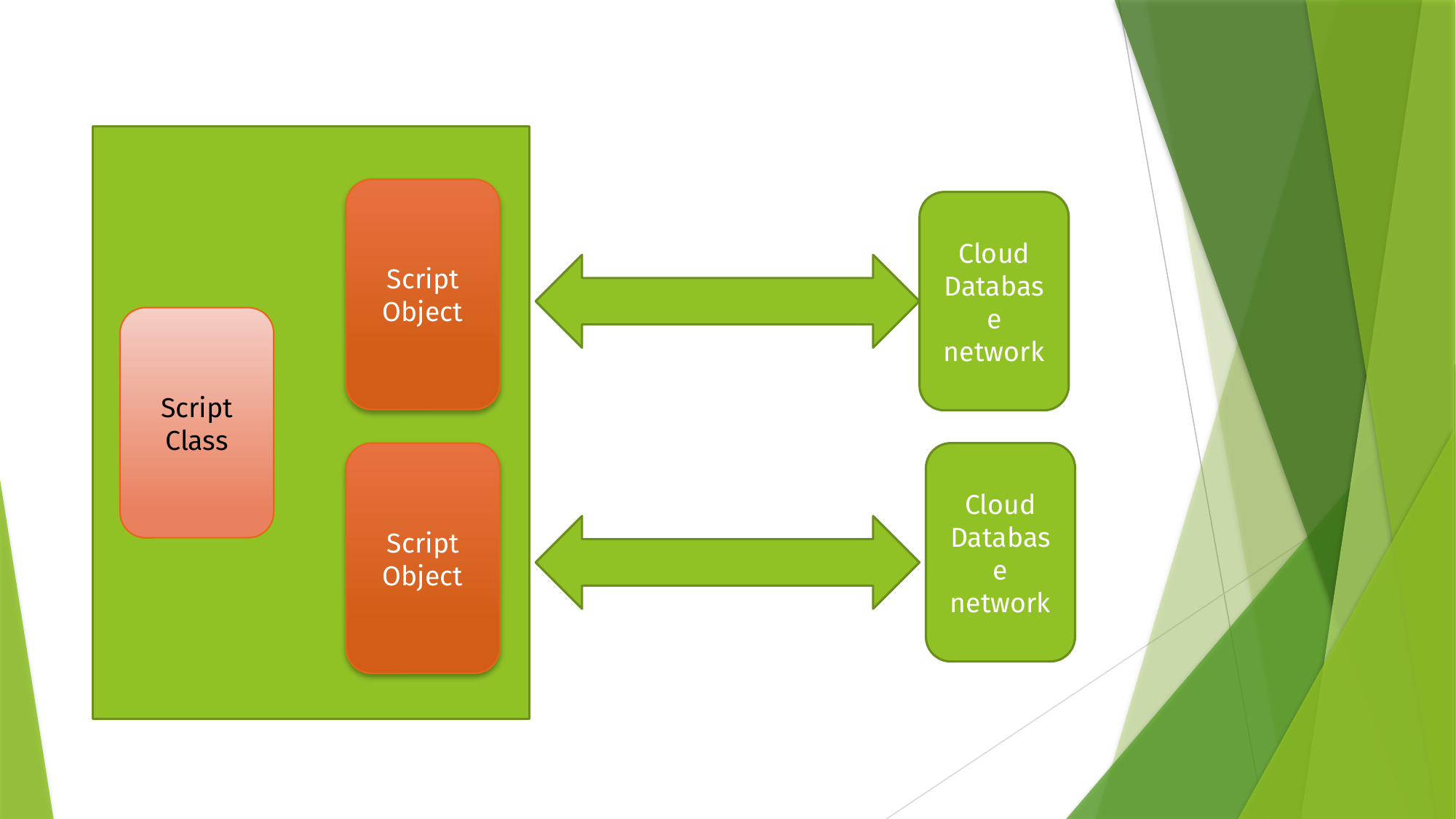

Script
Object
Cloud
Database
network

Script
Class
Script
Object
Cloud
Database
network